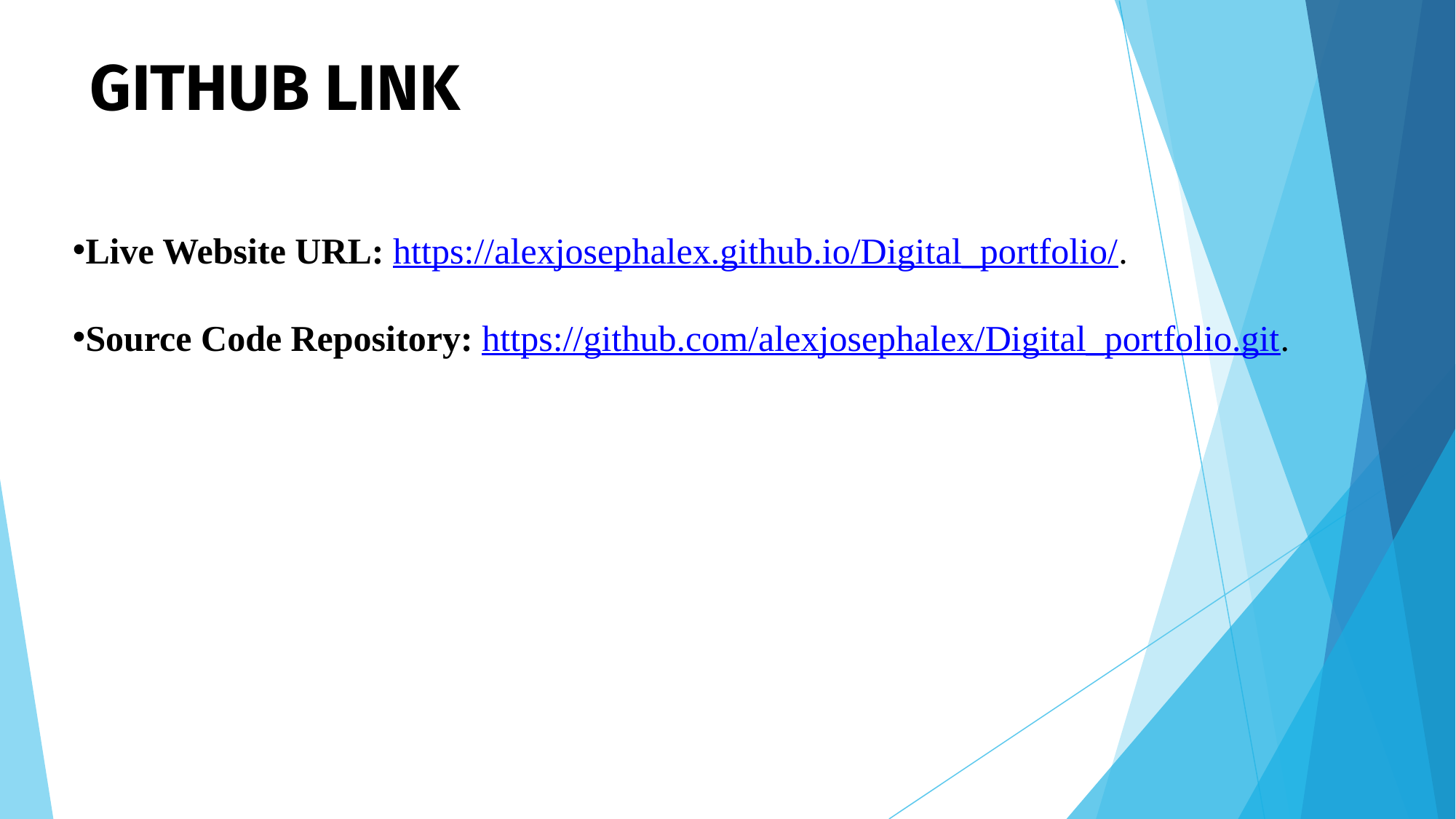

# GITHUB LINK
Live Website URL: https://alexjosephalex.github.io/Digital_portfolio/.

Source Code Repository: https://github.com/alexjosephalex/Digital_portfolio.git.